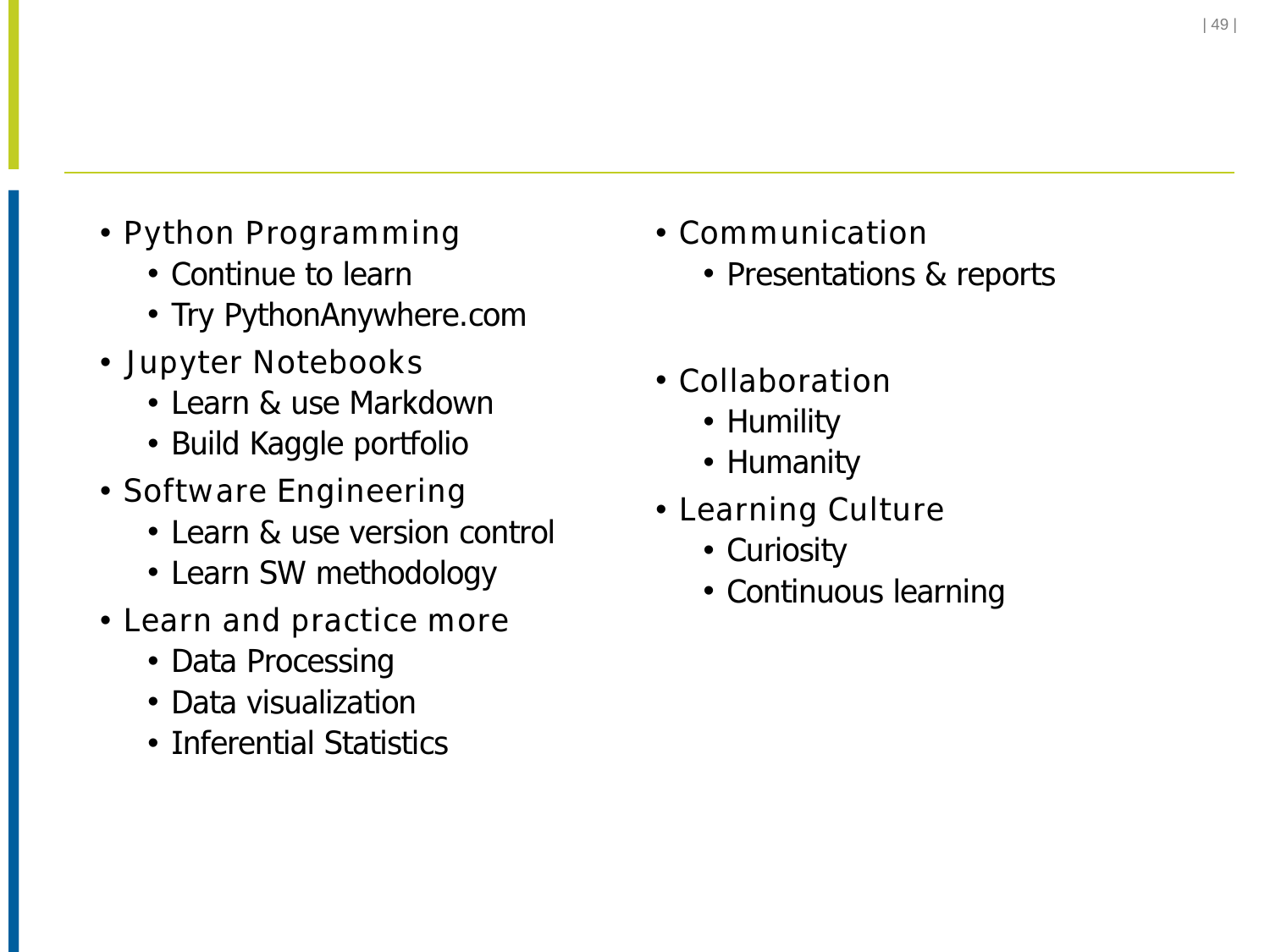

| 49 |
#
Python Programming
Continue to learn
Try PythonAnywhere.com
Jupyter Notebooks
Learn & use Markdown
Build Kaggle portfolio
Software Engineering
Learn & use version control
Learn SW methodology
Learn and practice more
Data Processing
Data visualization
Inferential Statistics
Communication
Presentations & reports

Collaboration
Humility
Humanity
Learning Culture
Curiosity
Continuous learning